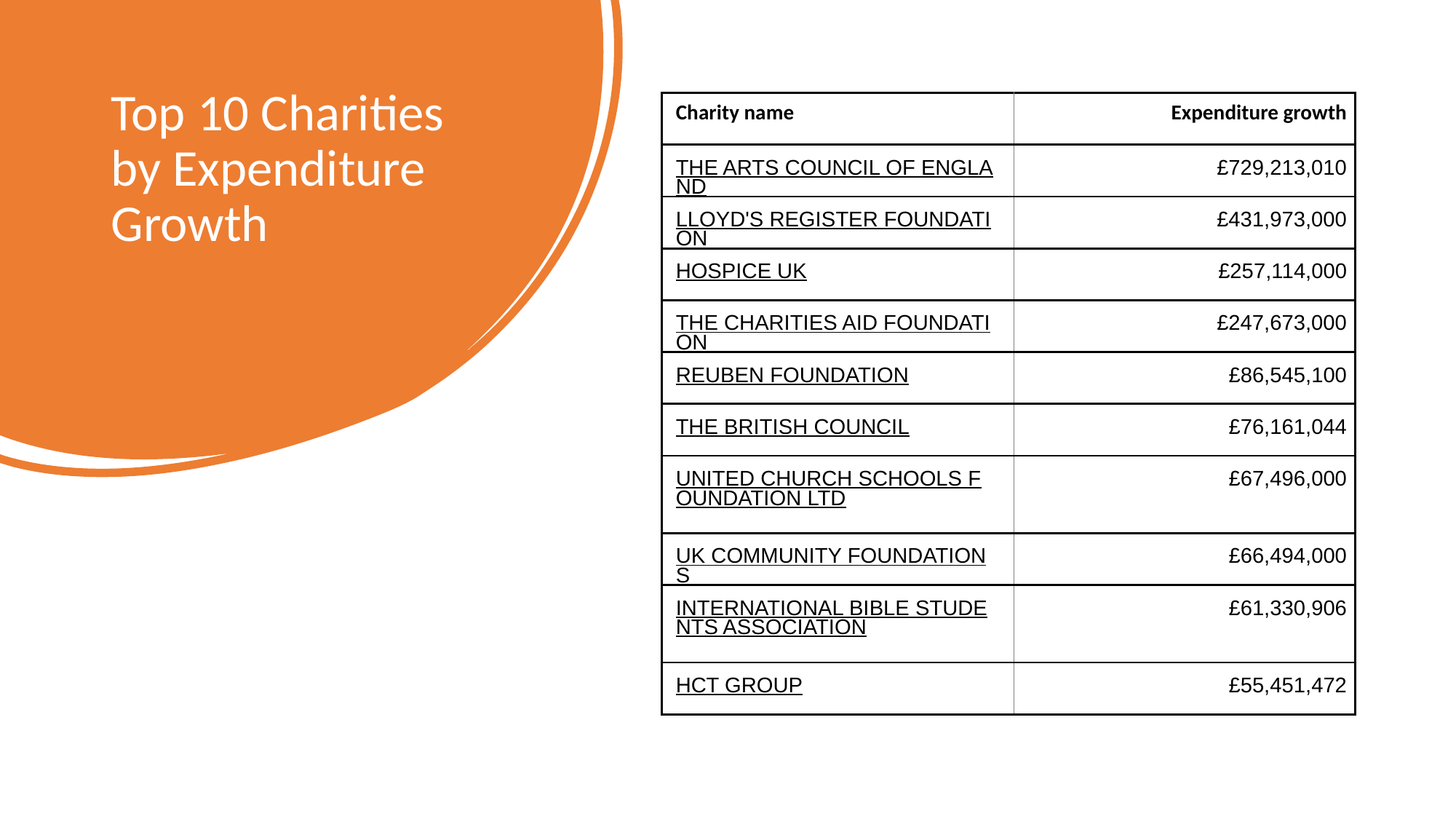

# Top 10 Charities by Expenditure Growth
| Charity name | Expenditure growth |
| --- | --- |
| THE ARTS COUNCIL OF ENGLAND | £729,213,010 |
| LLOYD'S REGISTER FOUNDATION | £431,973,000 |
| HOSPICE UK | £257,114,000 |
| THE CHARITIES AID FOUNDATION | £247,673,000 |
| REUBEN FOUNDATION | £86,545,100 |
| THE BRITISH COUNCIL | £76,161,044 |
| UNITED CHURCH SCHOOLS FOUNDATION LTD | £67,496,000 |
| UK COMMUNITY FOUNDATIONS | £66,494,000 |
| INTERNATIONAL BIBLE STUDENTS ASSOCIATION | £61,330,906 |
| HCT GROUP | £55,451,472 |